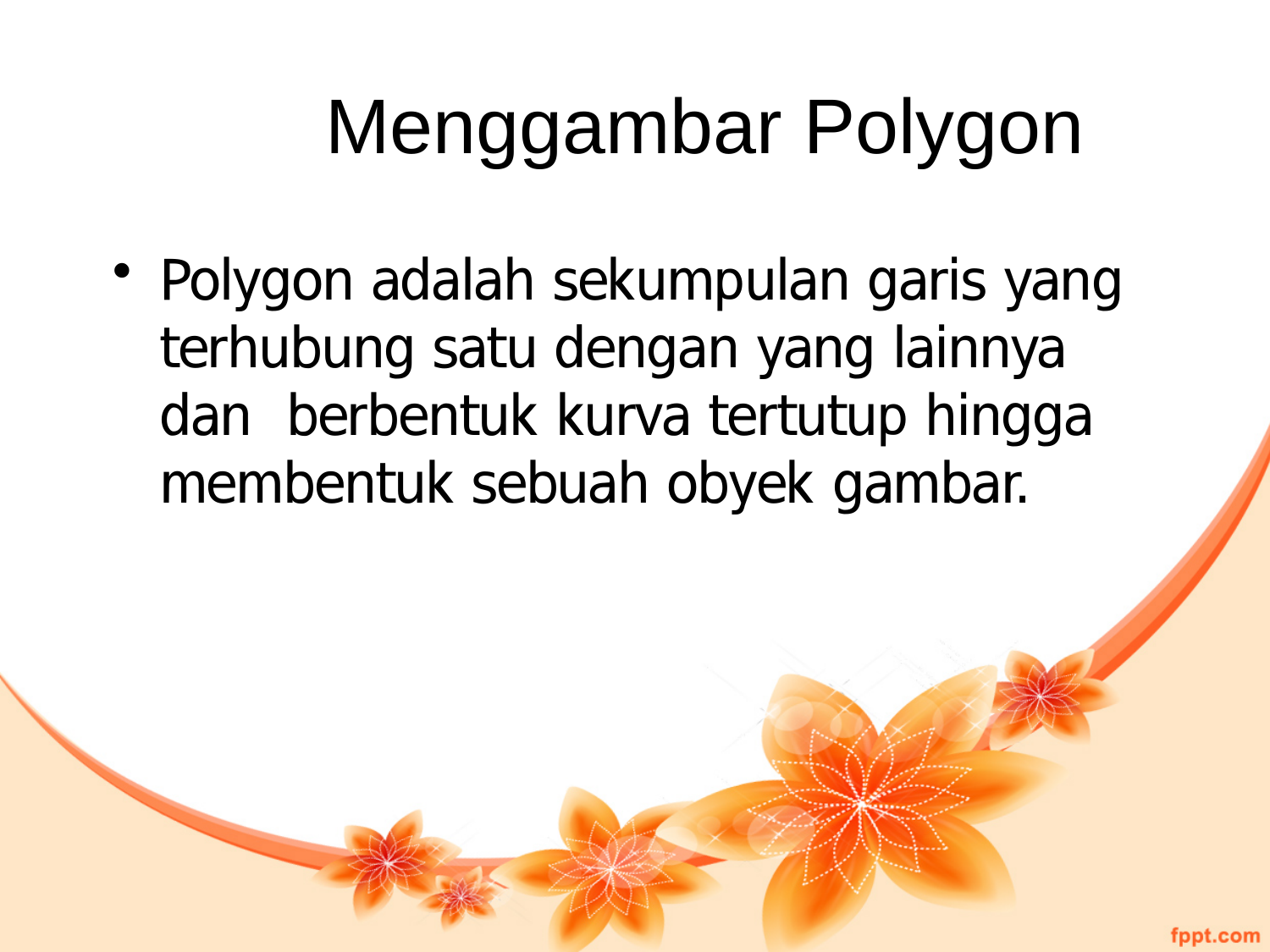

# Menggambar Polygon
Polygon adalah sekumpulan garis yang  terhubung satu dengan yang lainnya dan  berbentuk kurva tertutup hingga  membentuk sebuah obyek gambar.